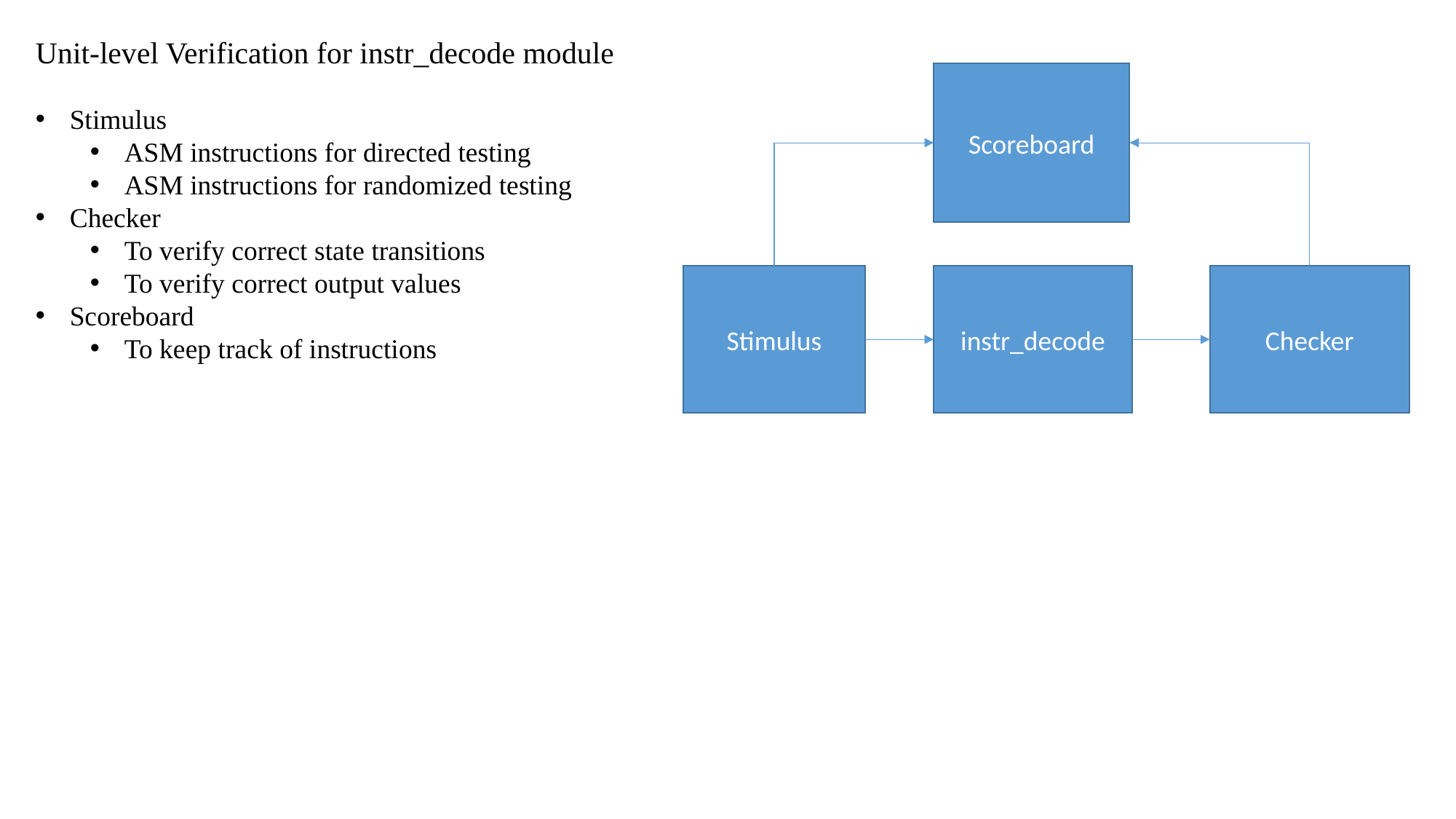

Unit-level Verification for instr_decode module

Stimulus
ASM instructions for directed testing
ASM instructions for randomized testing
Checker
To verify correct state transitions
To verify correct output values
Scoreboard
To keep track of instructions
Scoreboard
Stimulus
Checker
instr_decode